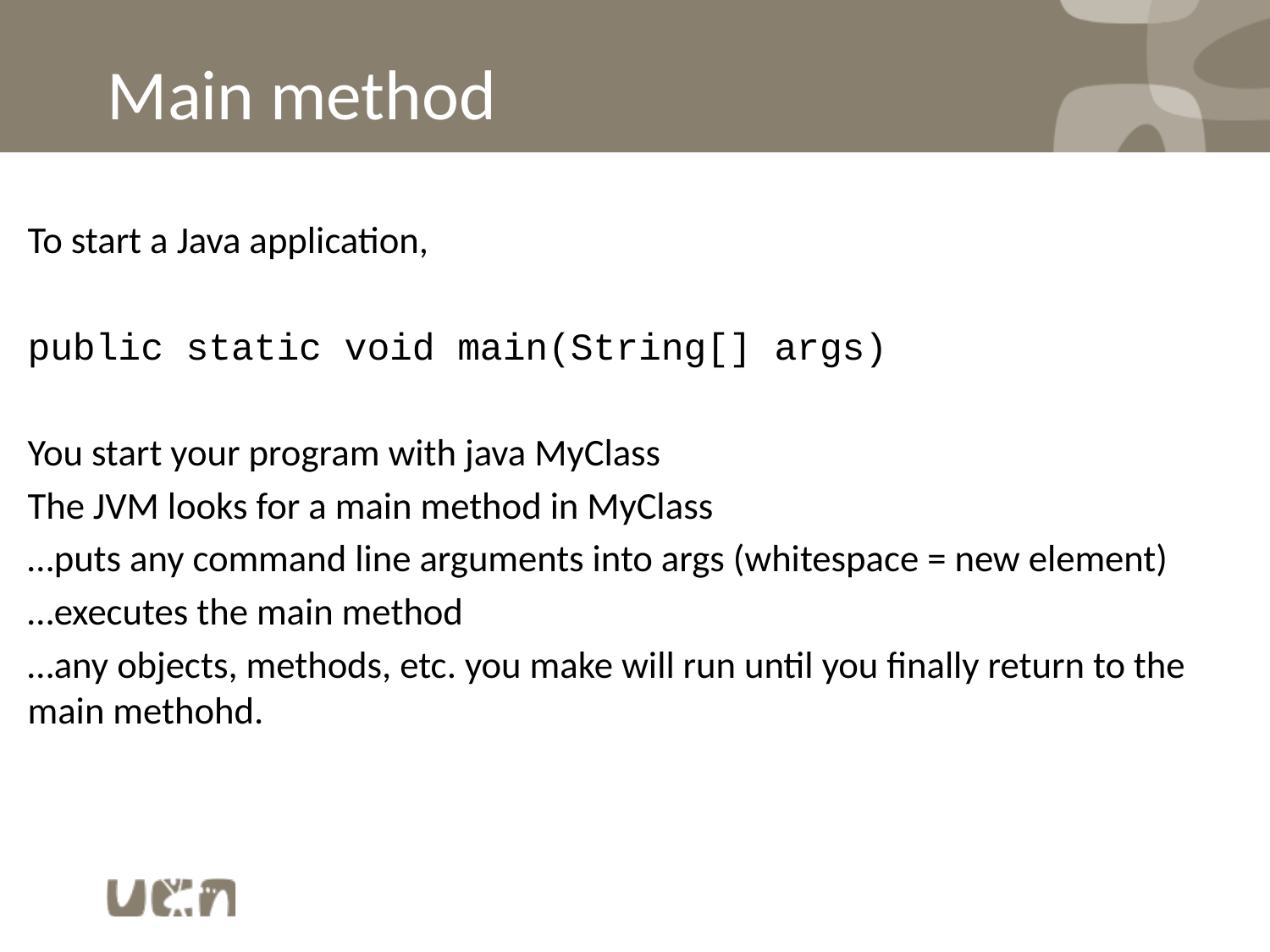

# Main method

To start a Java application,

public static void main(String[] args)

You start your program with java MyClass
The JVM looks for a main method in MyClass
…puts any command line arguments into args (whitespace = new element)
…executes the main method
…any objects, methods, etc. you make will run until you finally return to the main methohd.